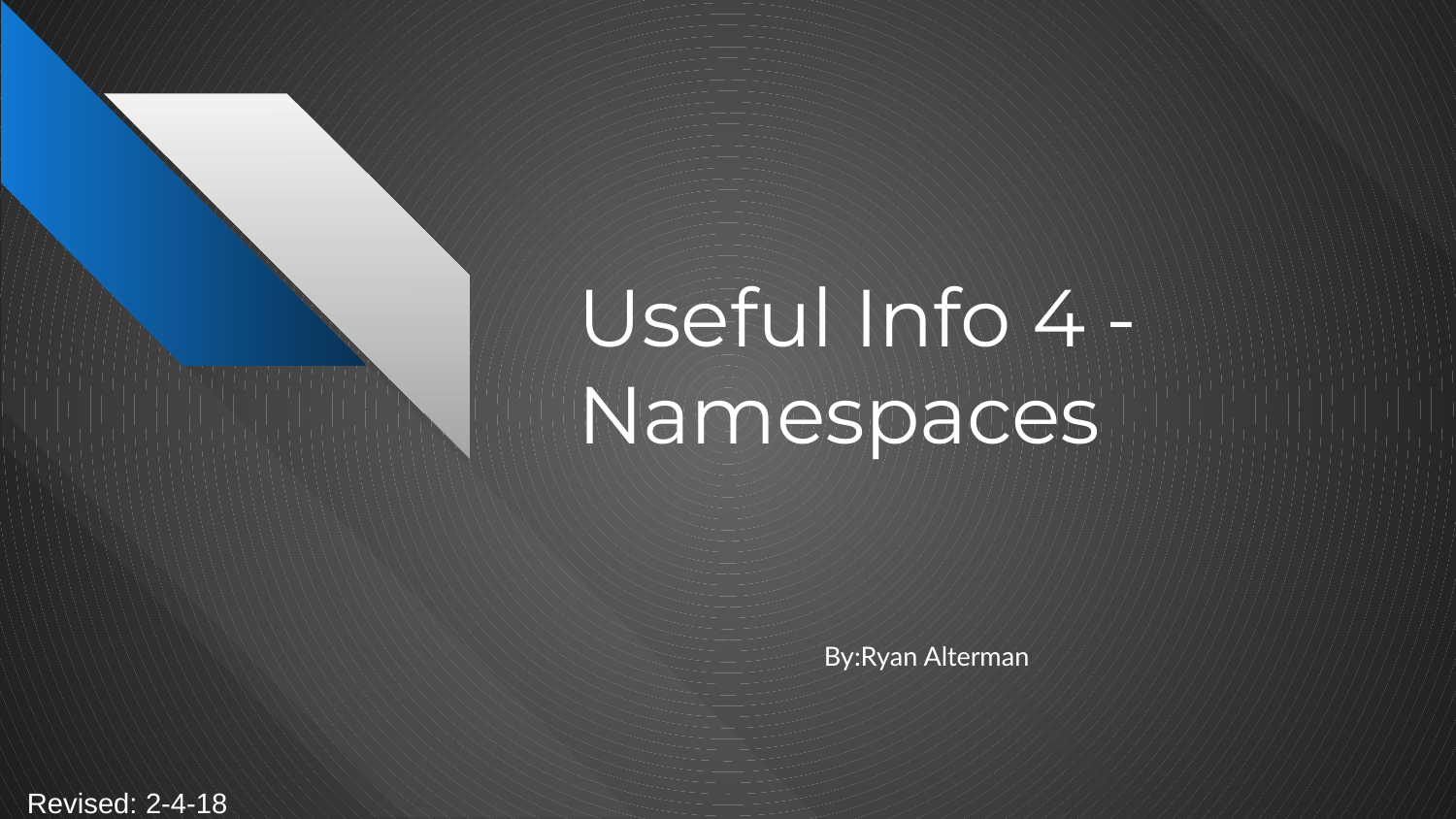

# Useful Info 4 -
Namespaces
By:Ryan Alterman
Revised: 2-4-18